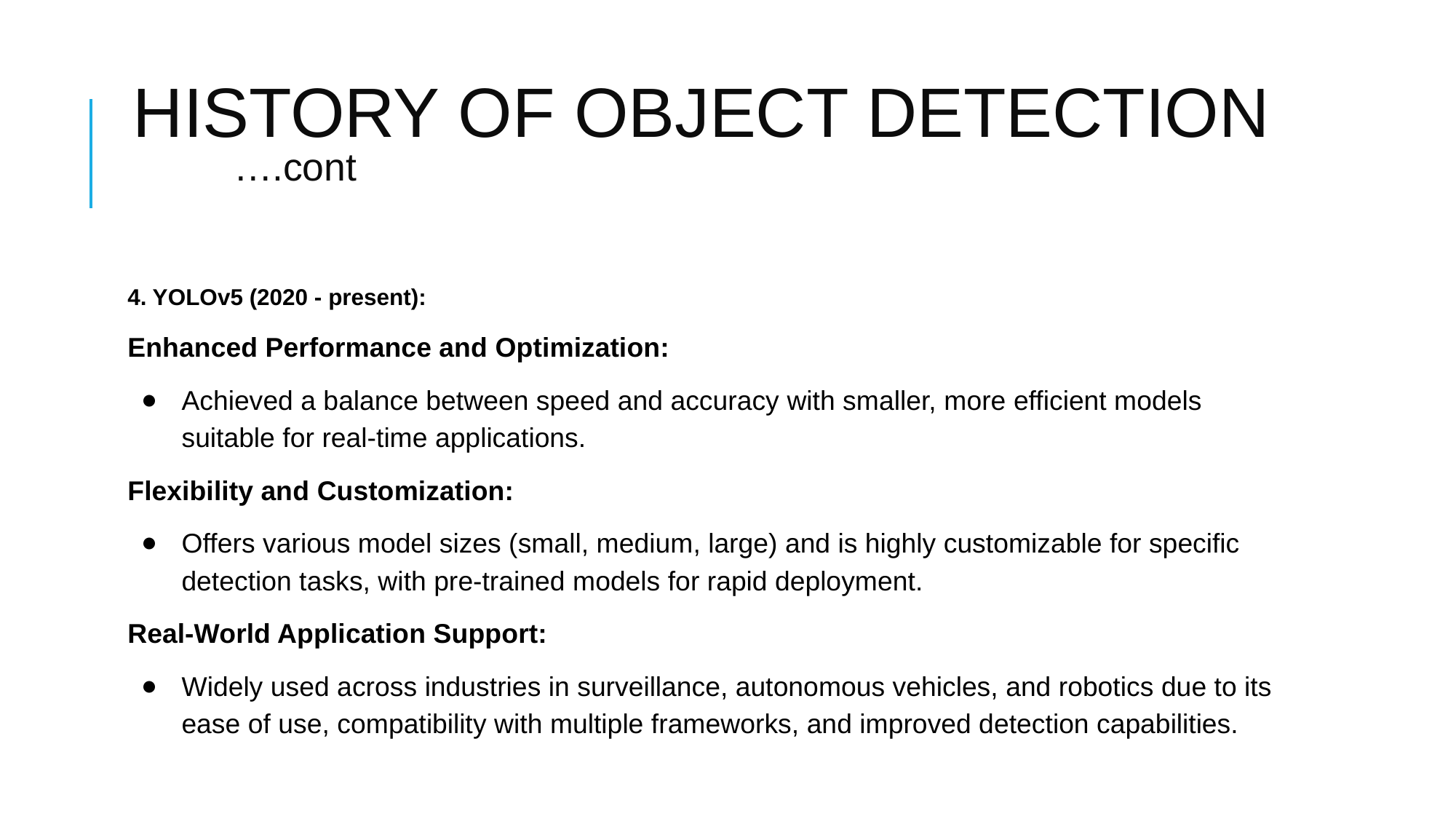

# HISTORY OF OBJECT DETECTION
																	….cont
4. YOLOv5 (2020 - present):
Enhanced Performance and Optimization:
Achieved a balance between speed and accuracy with smaller, more efficient models suitable for real-time applications.
Flexibility and Customization:
Offers various model sizes (small, medium, large) and is highly customizable for specific detection tasks, with pre-trained models for rapid deployment.
Real-World Application Support:
Widely used across industries in surveillance, autonomous vehicles, and robotics due to its ease of use, compatibility with multiple frameworks, and improved detection capabilities.